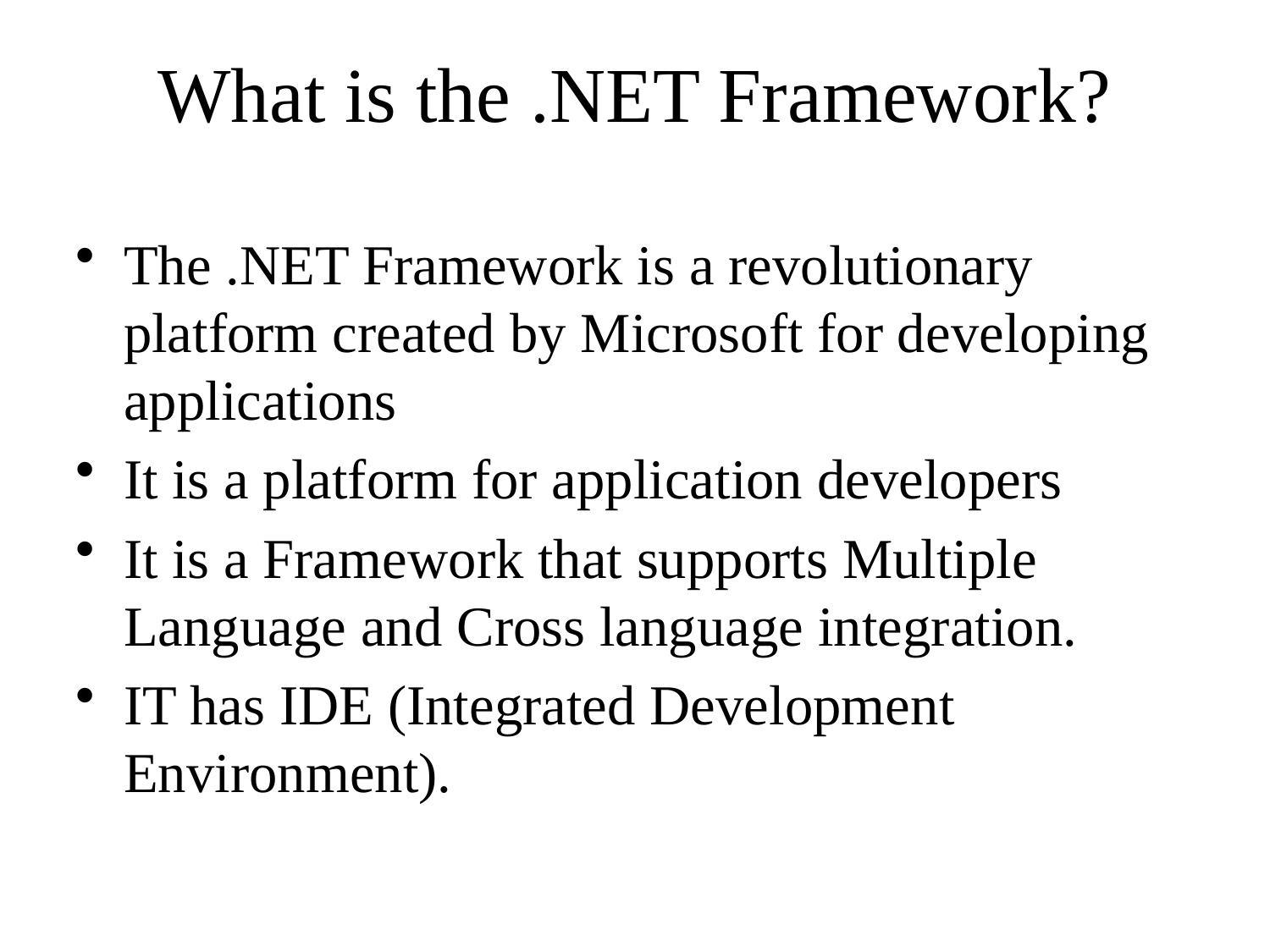

# What is the .NET Framework?
The .NET Framework is a revolutionary platform created by Microsoft for developing applications
It is a platform for application developers
It is a Framework that supports Multiple Language and Cross language integration.
IT has IDE (Integrated Development Environment).